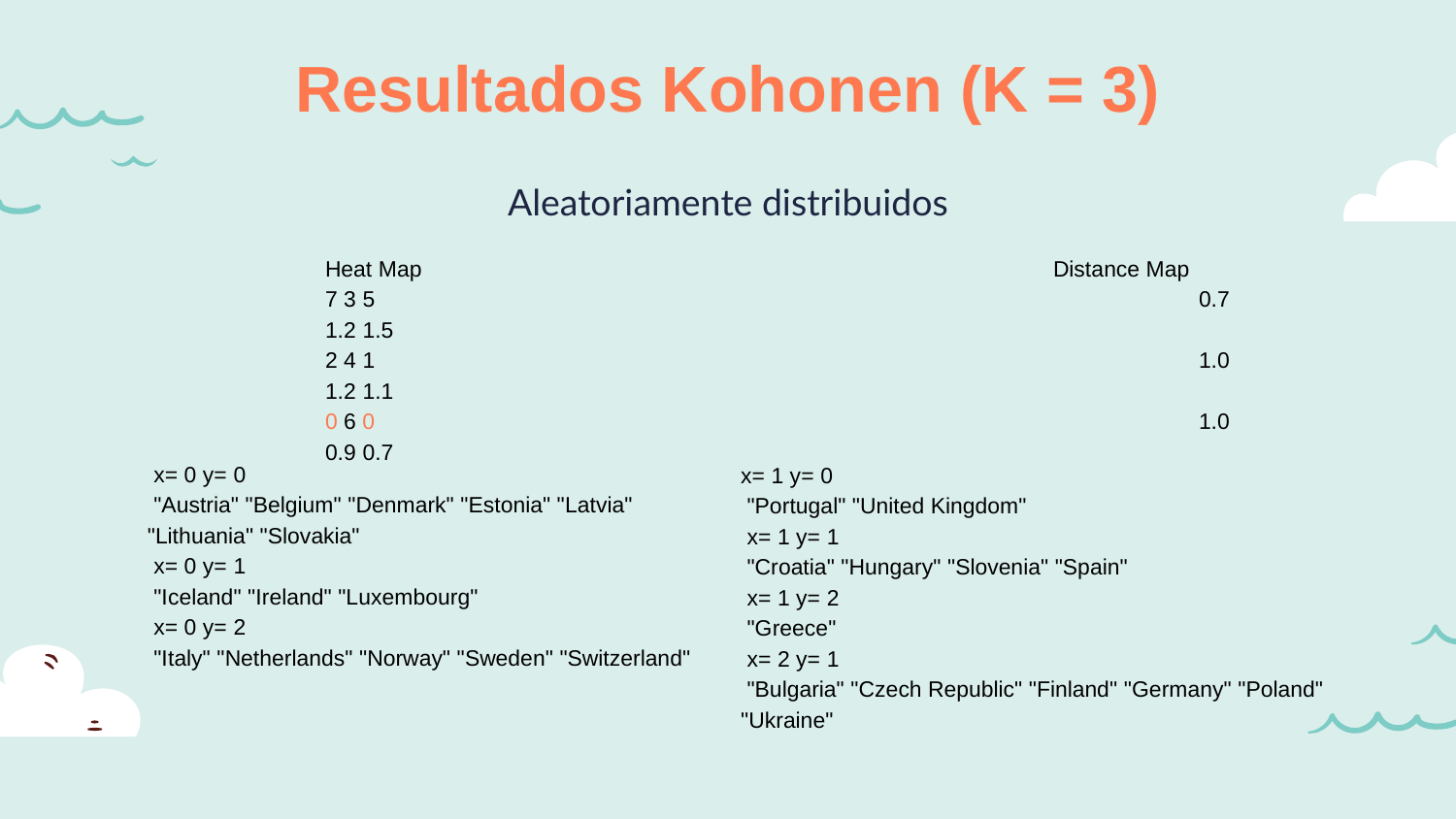

Resultados Kohonen (K = 3)
Aleatoriamente distribuidos

Heat Map					Distance Map
7 3 5 						0.7 1.2 1.5
2 4 1 						1.0 1.2 1.1
0 6 0  						1.0 0.9 0.7

 x= 0 y= 0
 "Austria" "Belgium" "Denmark" "Estonia" "Latvia" "Lithuania" "Slovakia"
 x= 0 y= 1
 "Iceland" "Ireland" "Luxembourg"
 x= 0 y= 2
 "Italy" "Netherlands" "Norway" "Sweden" "Switzerland"
x= 1 y= 0
 "Portugal" "United Kingdom"
 x= 1 y= 1
 "Croatia" "Hungary" "Slovenia" "Spain"
 x= 1 y= 2
 "Greece"
 x= 2 y= 1
 "Bulgaria" "Czech Republic" "Finland" "Germany" "Poland" "Ukraine"